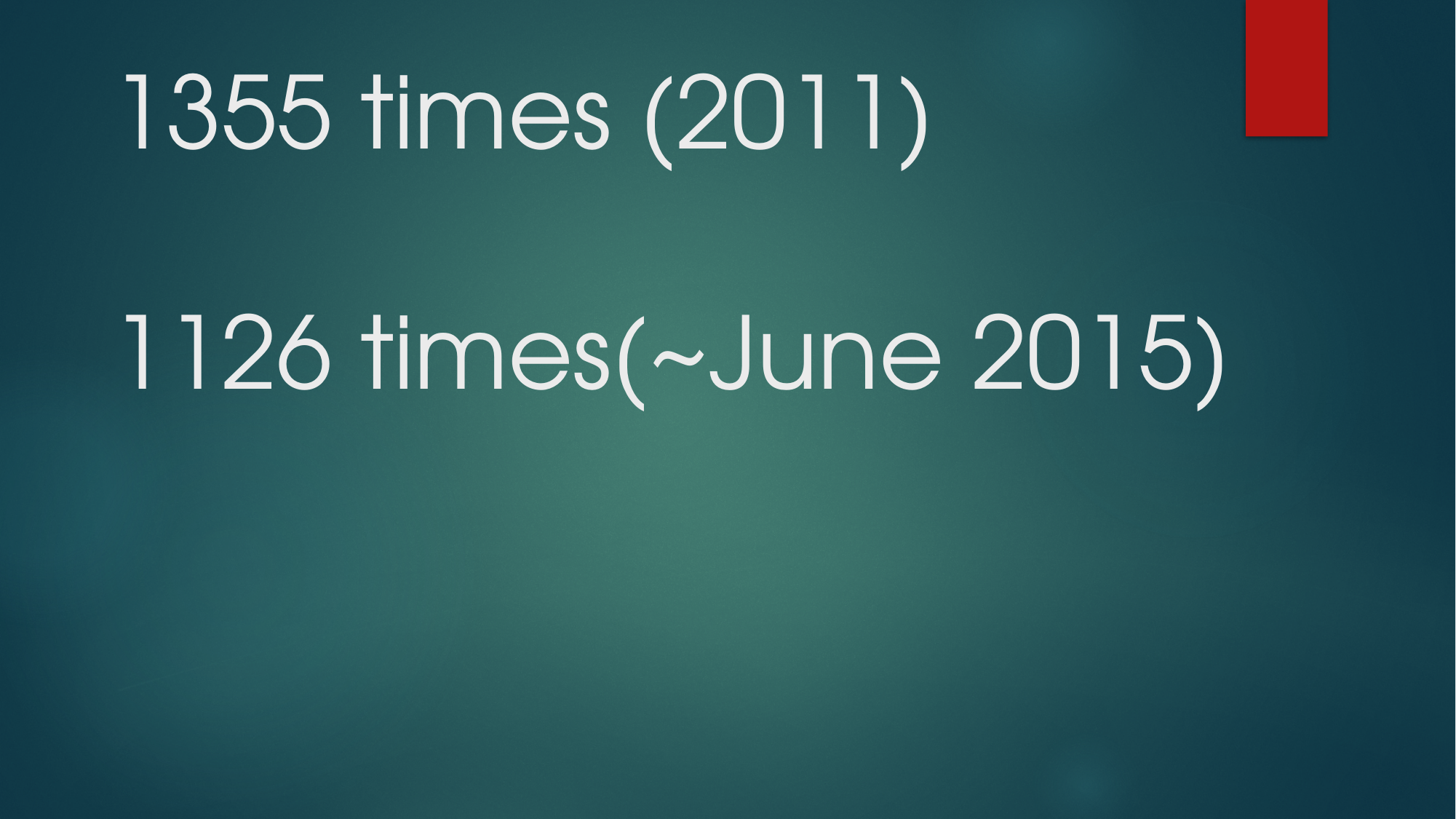

# 1355 times (2011) 1126 times(~June 2015)